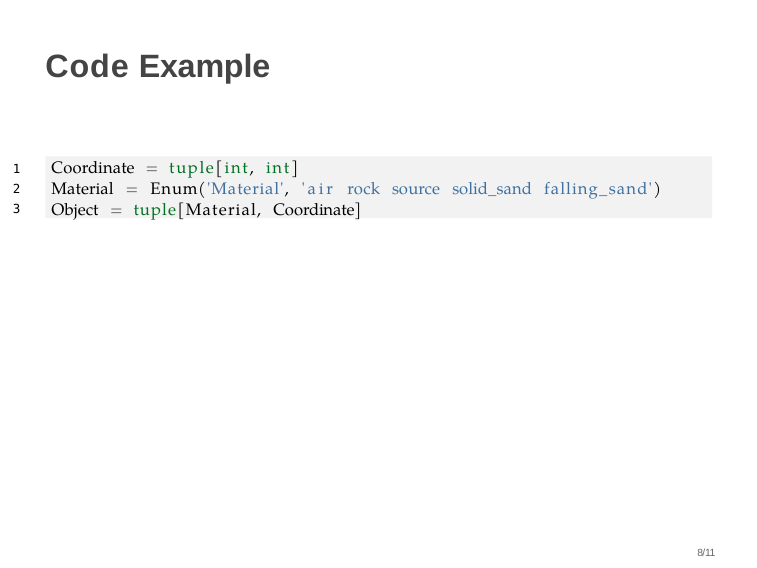

# Code Example
1
2
3
Coordinate = tuple[int, int]
Material = Enum('Material', 'air rock source solid_sand falling_sand')
Object = tuple[Material, Coordinate]
8/11